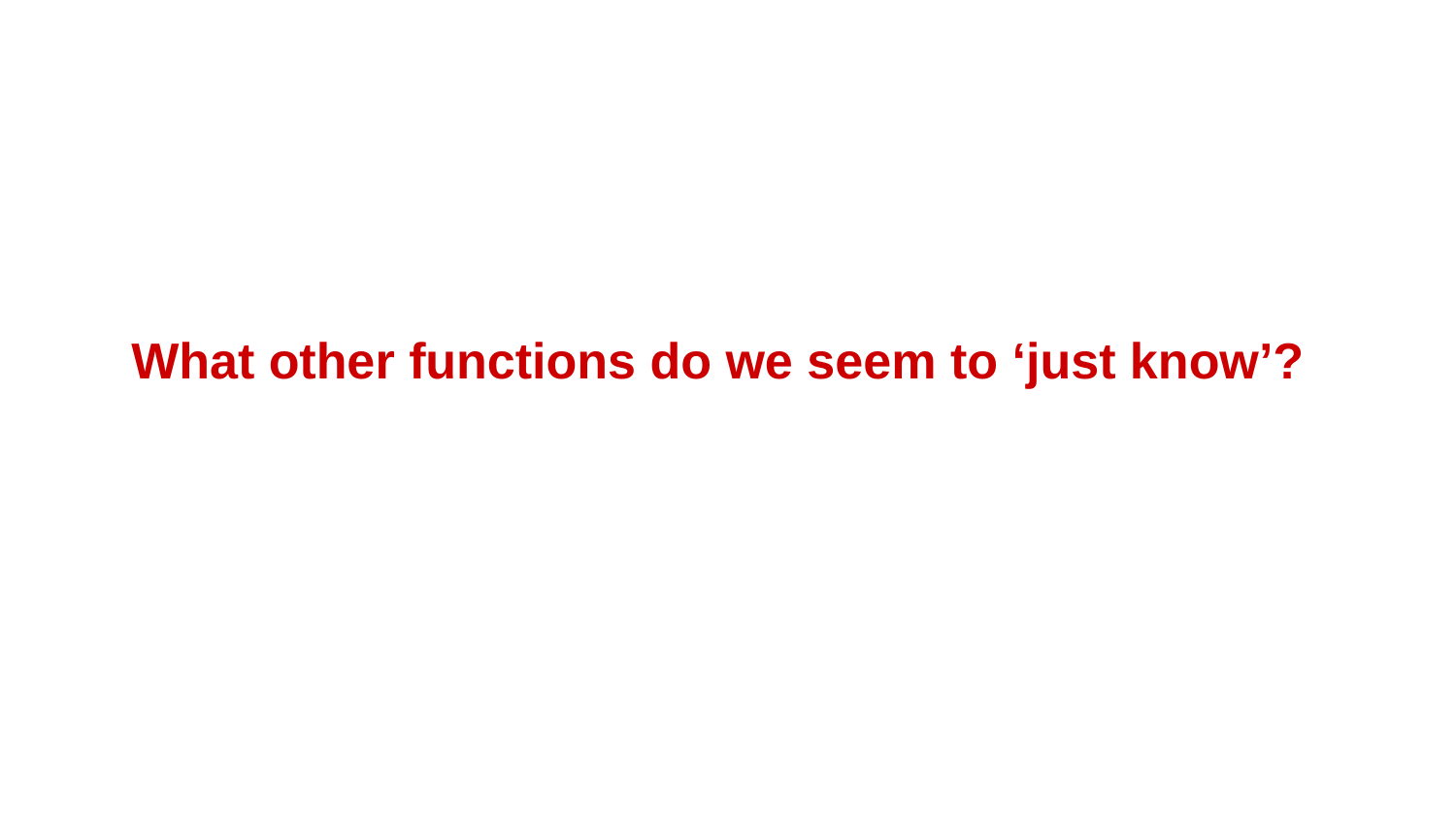

What other functions do we seem to ‘just know’?